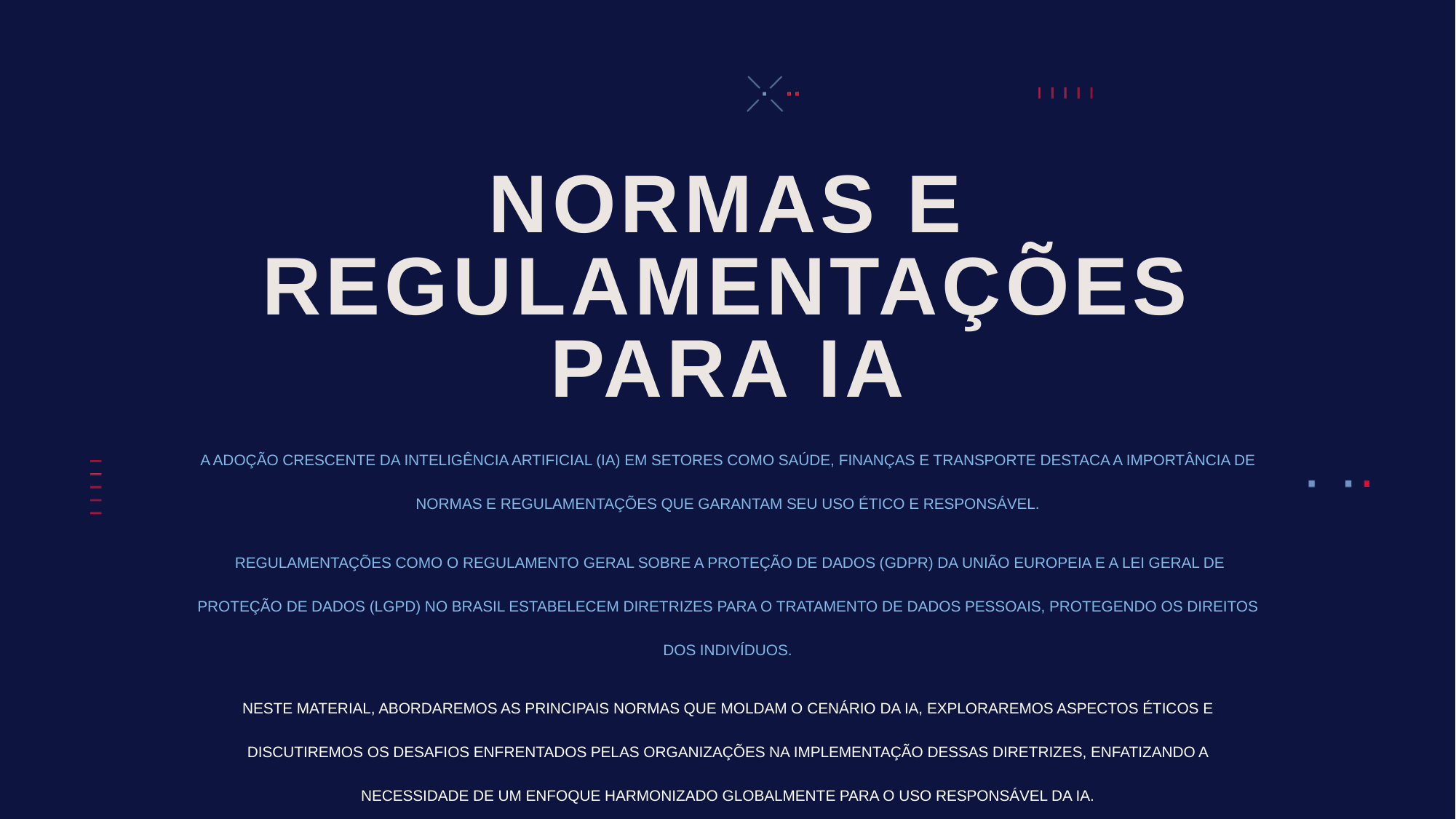

# NORMAS E REGULAMENTAÇÕES PARA IA
A ADOÇÃO CRESCENTE DA INTELIGÊNCIA ARTIFICIAL (IA) EM SETORES COMO SAÚDE, FINANÇAS E TRANSPORTE DESTACA A IMPORTÂNCIA DE NORMAS E REGULAMENTAÇÕES QUE GARANTAM SEU USO ÉTICO E RESPONSÁVEL.
 REGULAMENTAÇÕES COMO O REGULAMENTO GERAL SOBRE A PROTEÇÃO DE DADOS (GDPR) DA UNIÃO EUROPEIA E A LEI GERAL DE PROTEÇÃO DE DADOS (LGPD) NO BRASIL ESTABELECEM DIRETRIZES PARA O TRATAMENTO DE DADOS PESSOAIS, PROTEGENDO OS DIREITOS DOS INDIVÍDUOS.
NESTE MATERIAL, ABORDAREMOS AS PRINCIPAIS NORMAS QUE MOLDAM O CENÁRIO DA IA, EXPLORAREMOS ASPECTOS ÉTICOS E DISCUTIREMOS OS DESAFIOS ENFRENTADOS PELAS ORGANIZAÇÕES NA IMPLEMENTAÇÃO DESSAS DIRETRIZES, ENFATIZANDO A NECESSIDADE DE UM ENFOQUE HARMONIZADO GLOBALMENTE PARA O USO RESPONSÁVEL DA IA.